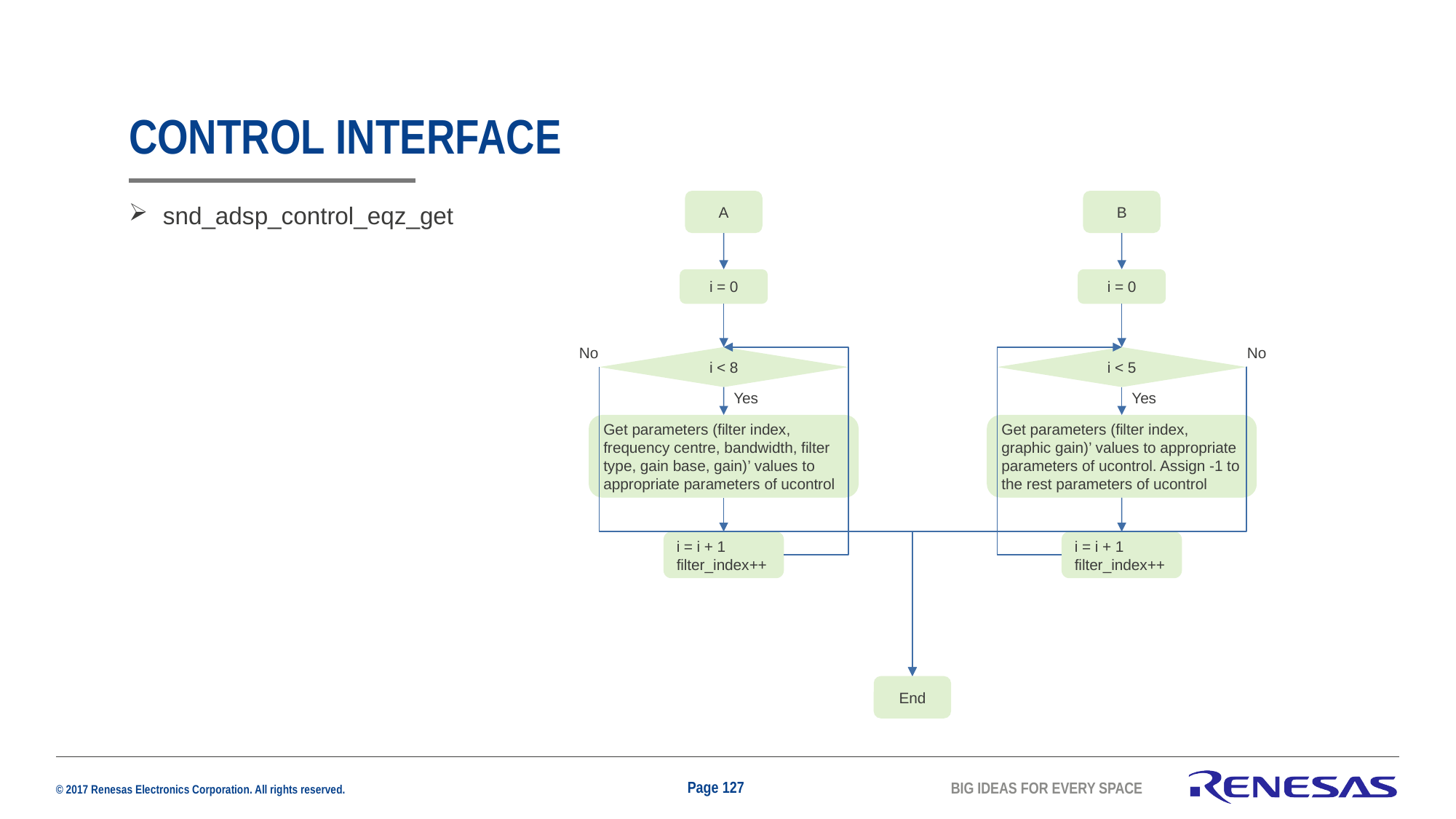

# CONTROL INTERFACE
A
B
snd_adsp_control_eqz_get

i = 0
i = 0
No
No
i < 8
i < 5
Yes
Yes
Get parameters (filter index, frequency centre, bandwidth, filter type, gain base, gain)’ values to appropriate parameters of ucontrol
Get parameters (filter index, graphic gain)’ values to appropriate parameters of ucontrol. Assign -1 to the rest parameters of ucontrol
i = i + 1
filter_index++
i = i + 1
filter_index++
End
Page 127